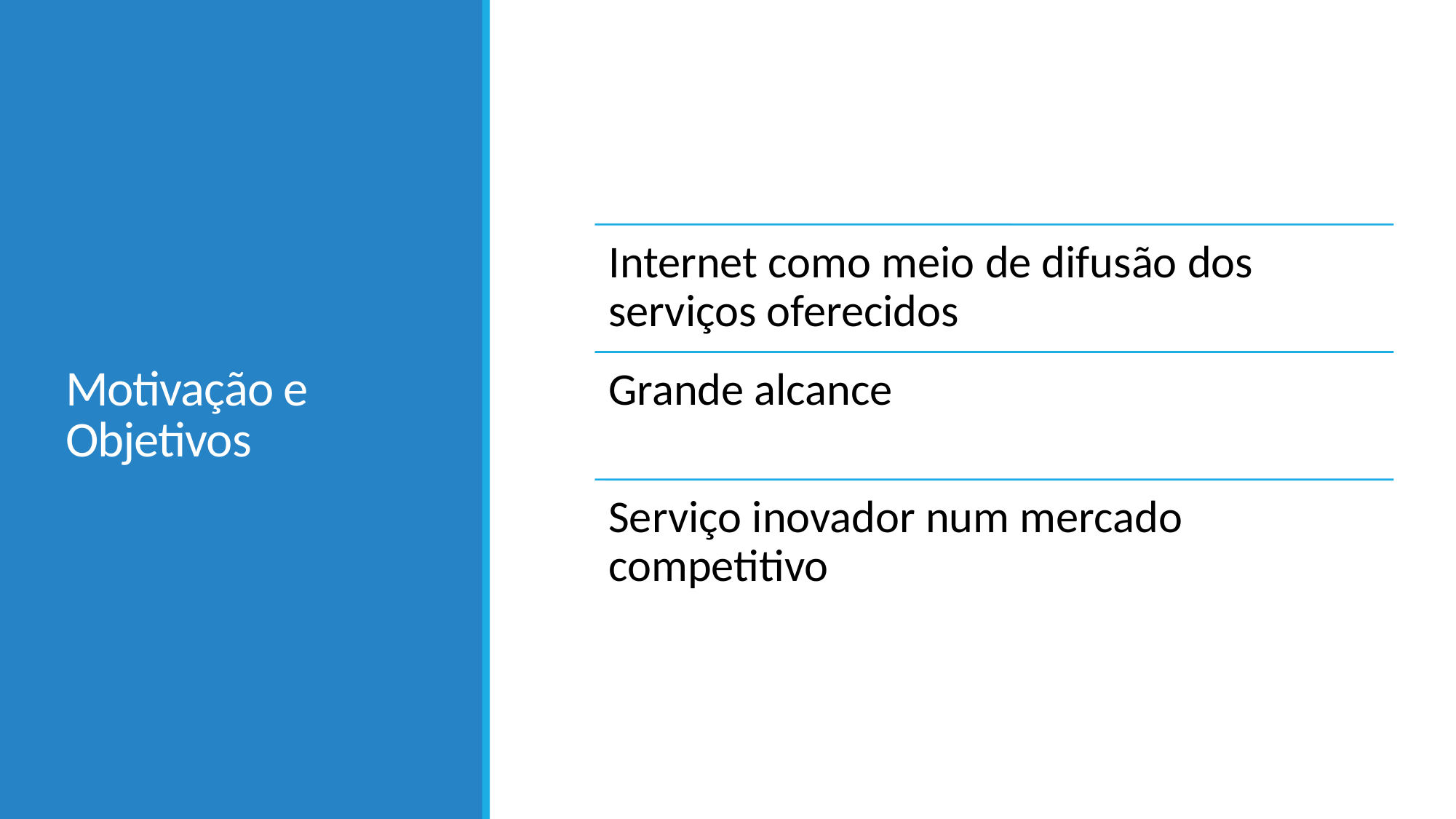

# Motivação e Objetivos
Internet como meio de difusão dos serviços oferecidos
Grande alcance
Serviço inovador num mercado competitivo